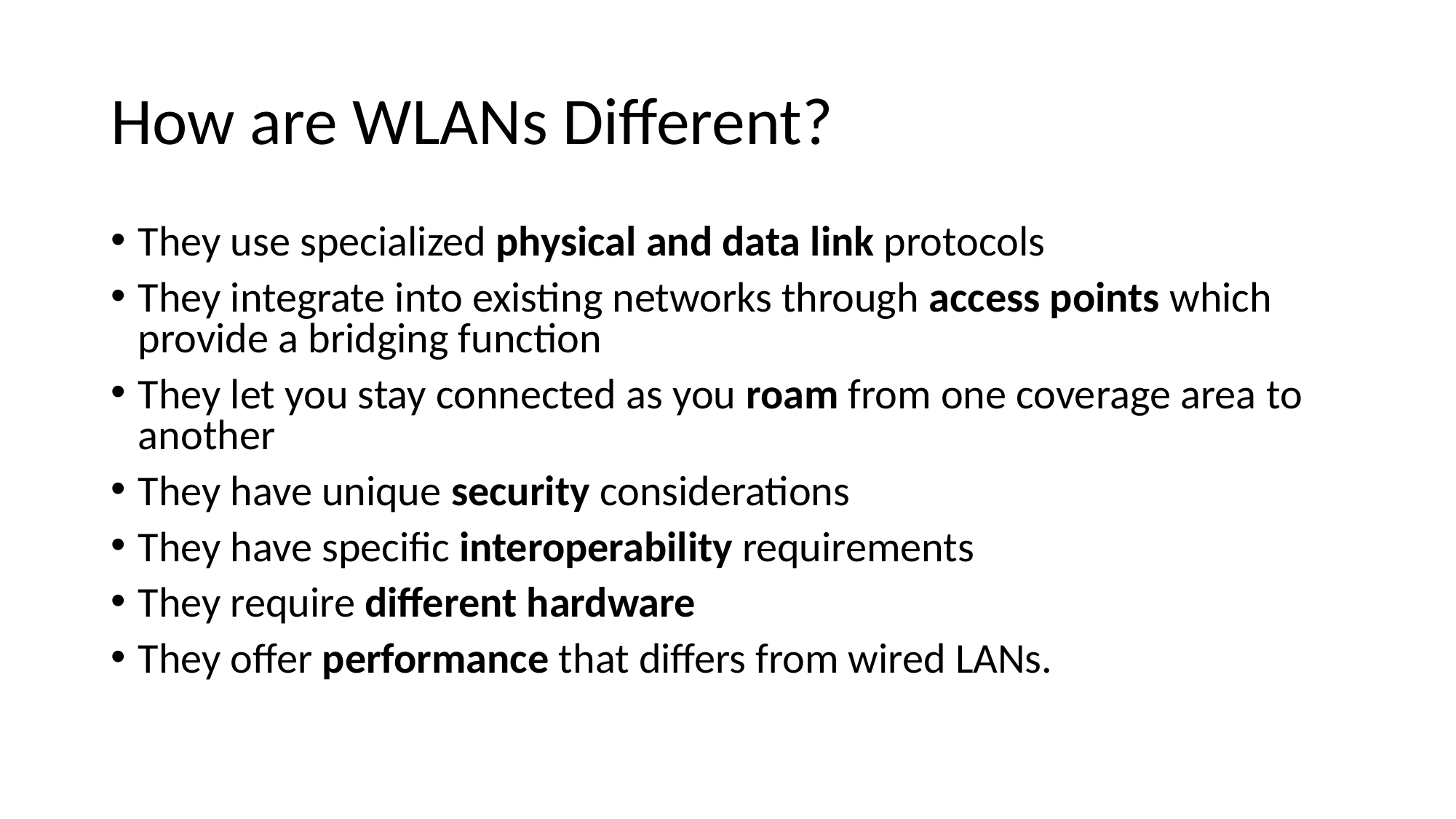

# How are WLANs Different?
They use specialized physical and data link protocols
They integrate into existing networks through access points which provide a bridging function
They let you stay connected as you roam from one coverage area to another
They have unique security considerations
They have specific interoperability requirements
They require different hardware
They offer performance that differs from wired LANs.